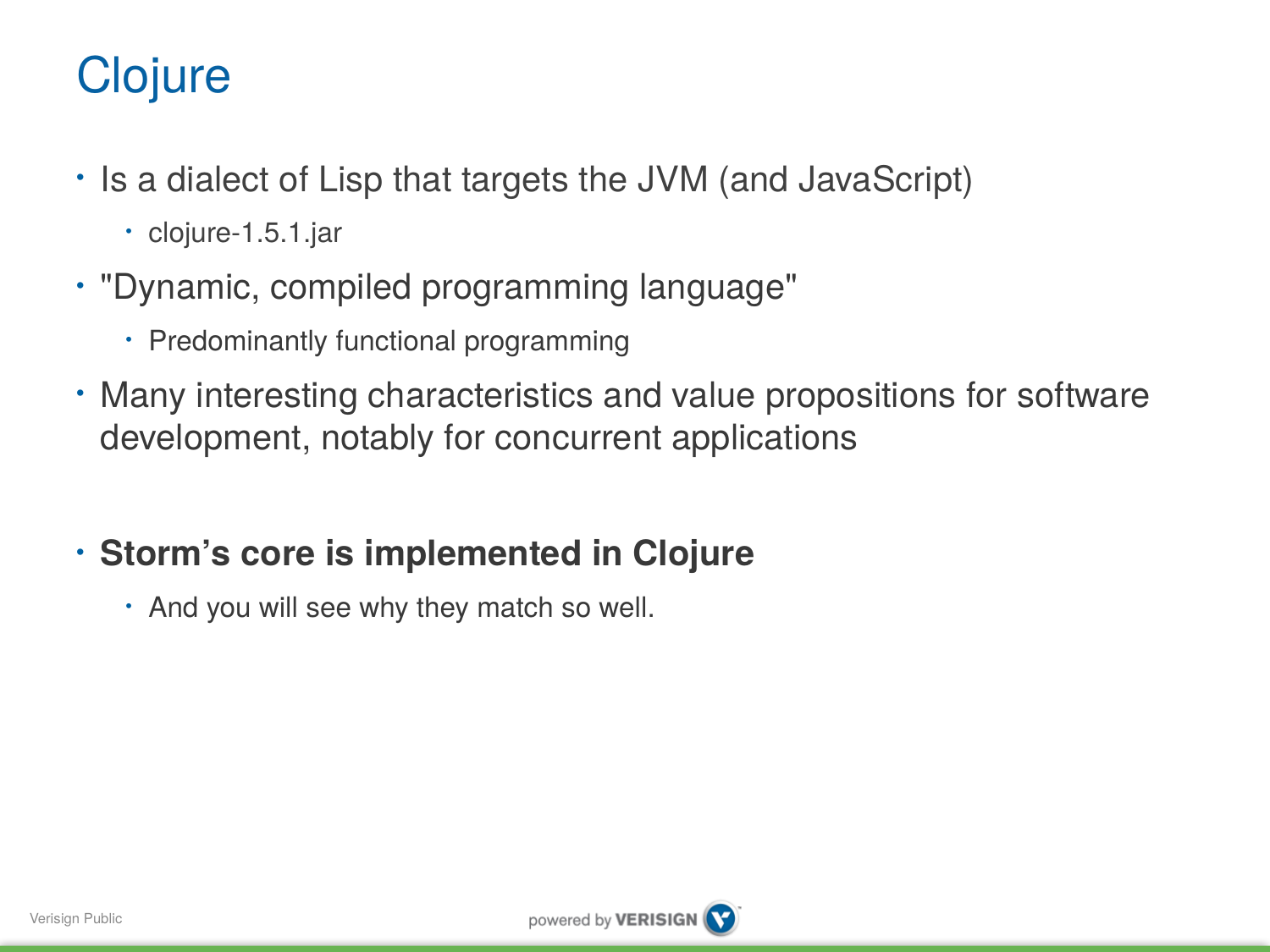

# Clojure
Is a dialect of Lisp that targets the JVM (and JavaScript)
clojure-1.5.1.jar
"Dynamic, compiled programming language"
Predominantly functional programming
Many interesting characteristics and value propositions for software development, notably for concurrent applications

Storm’s core is implemented in Clojure
And you will see why they match so well.